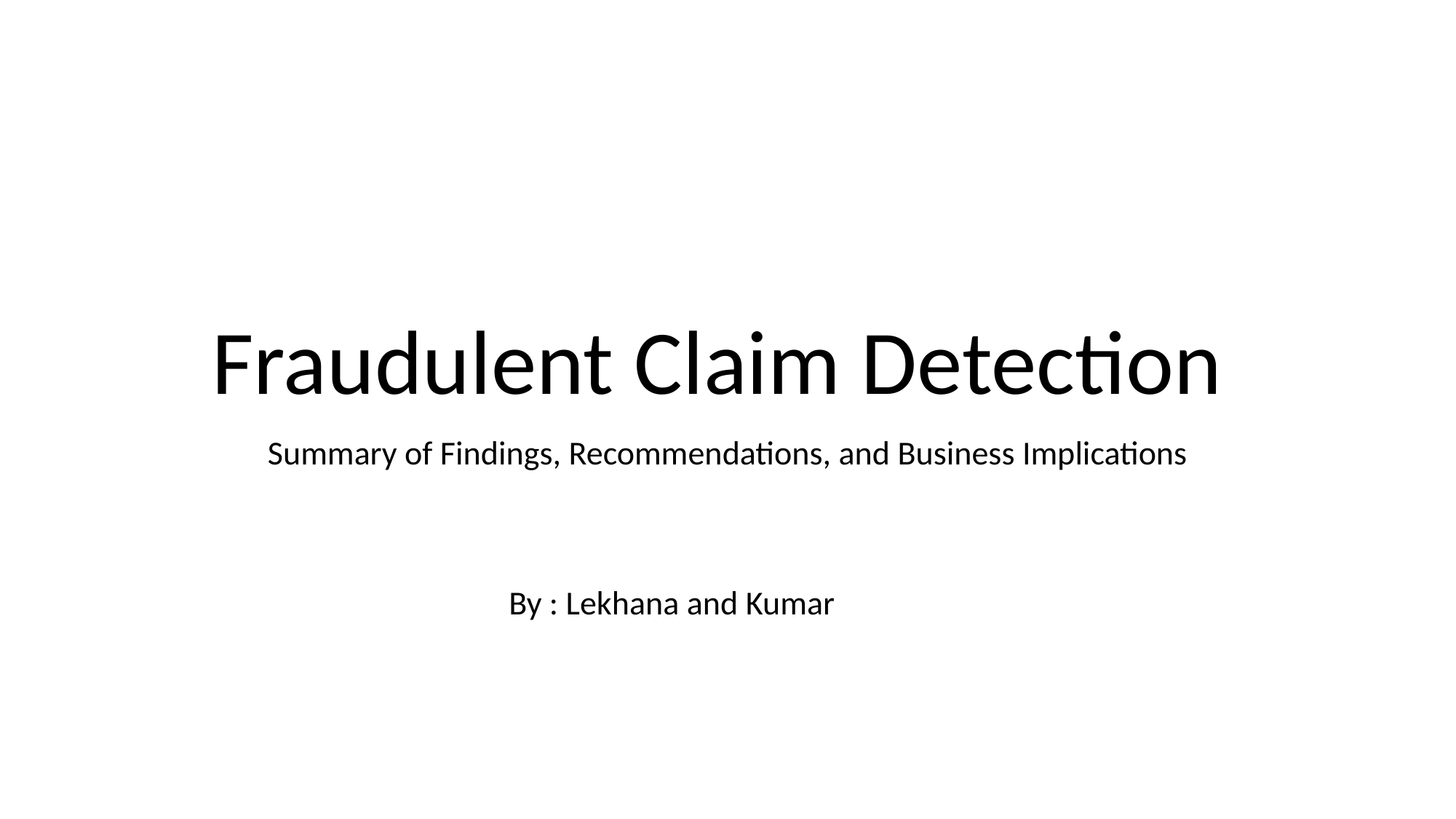

# Fraudulent Claim Detection
Summary of Findings, Recommendations, and Business Implications

By : Lekhana and Kumar Kumar